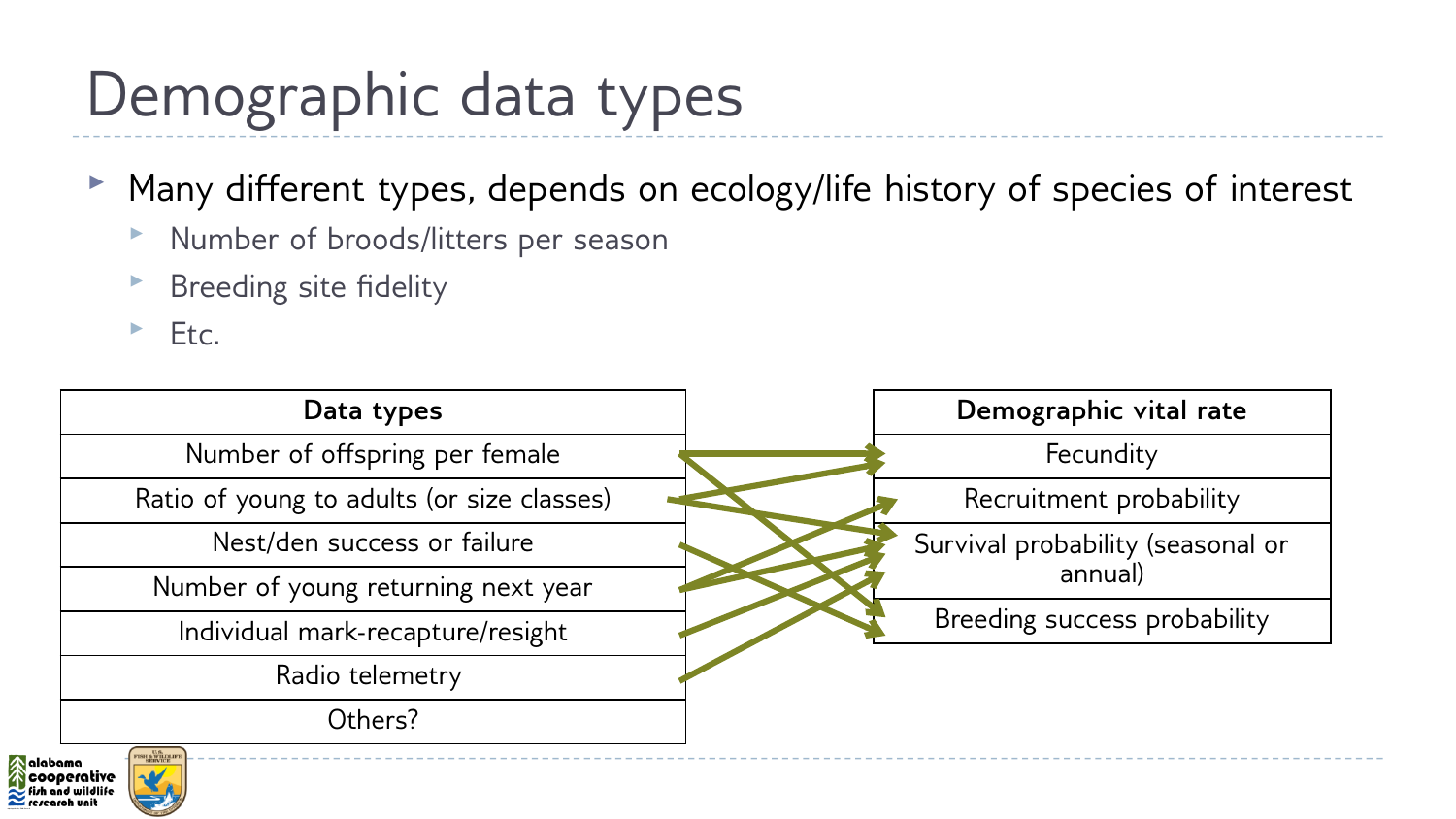

# Demographic data types
Many different types, depends on ecology/life history of species of interest
Number of broods/litters per season
Breeding site fidelity
Etc.

| Data types |
| --- |
| Number of offspring per female |
| Ratio of young to adults (or size classes) |
| Nest/den success or failure |
| Number of young returning next year |
| Individual mark-recapture/resight |
| Radio telemetry |
| Others? |
| Demographic vital rate |
| --- |
| Fecundity |
| Recruitment probability |
| Survival probability (seasonal or annual) |
| Breeding success probability |